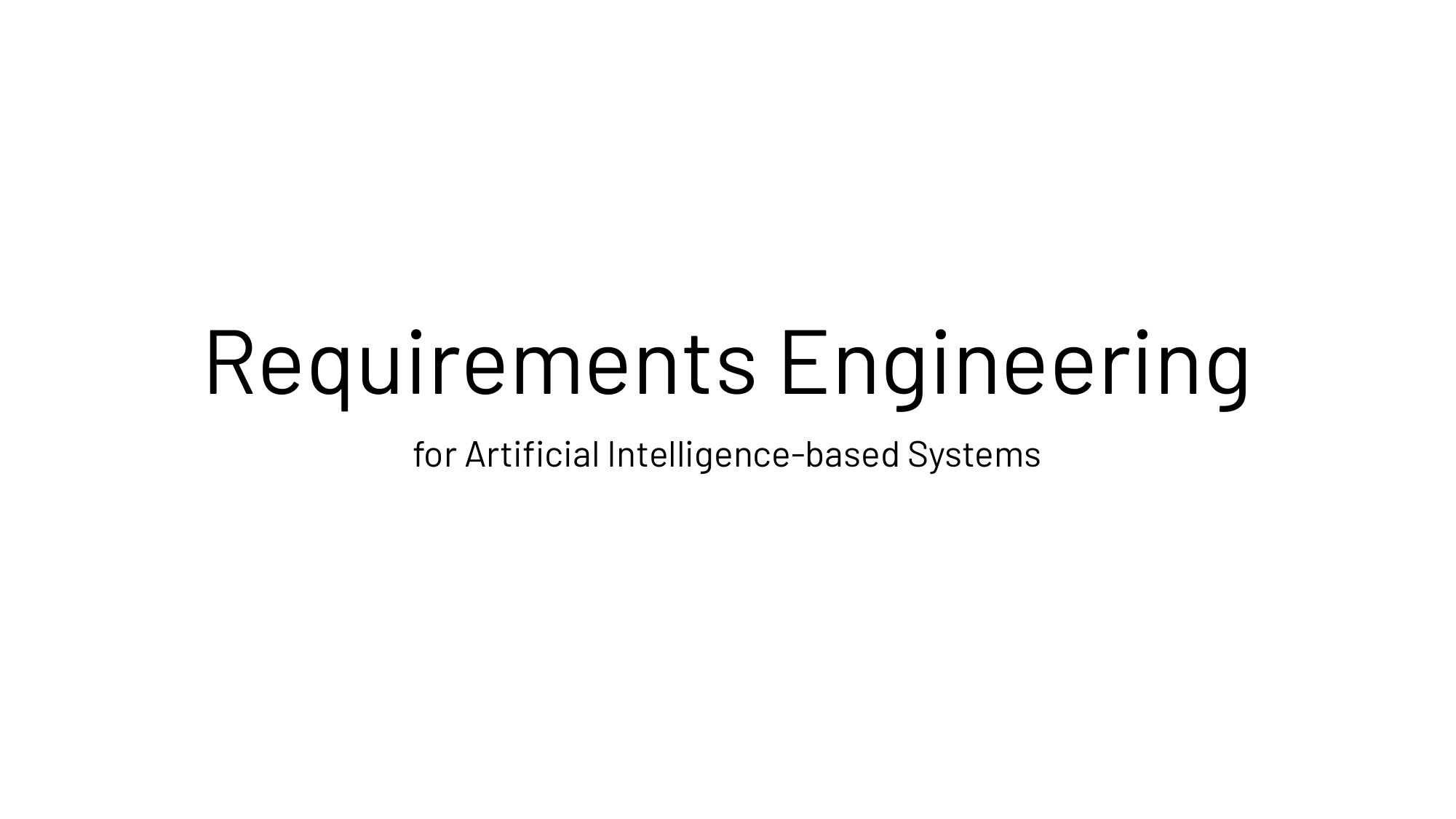

# Requirements Engineering
for Artificial Intelligence-based Systems